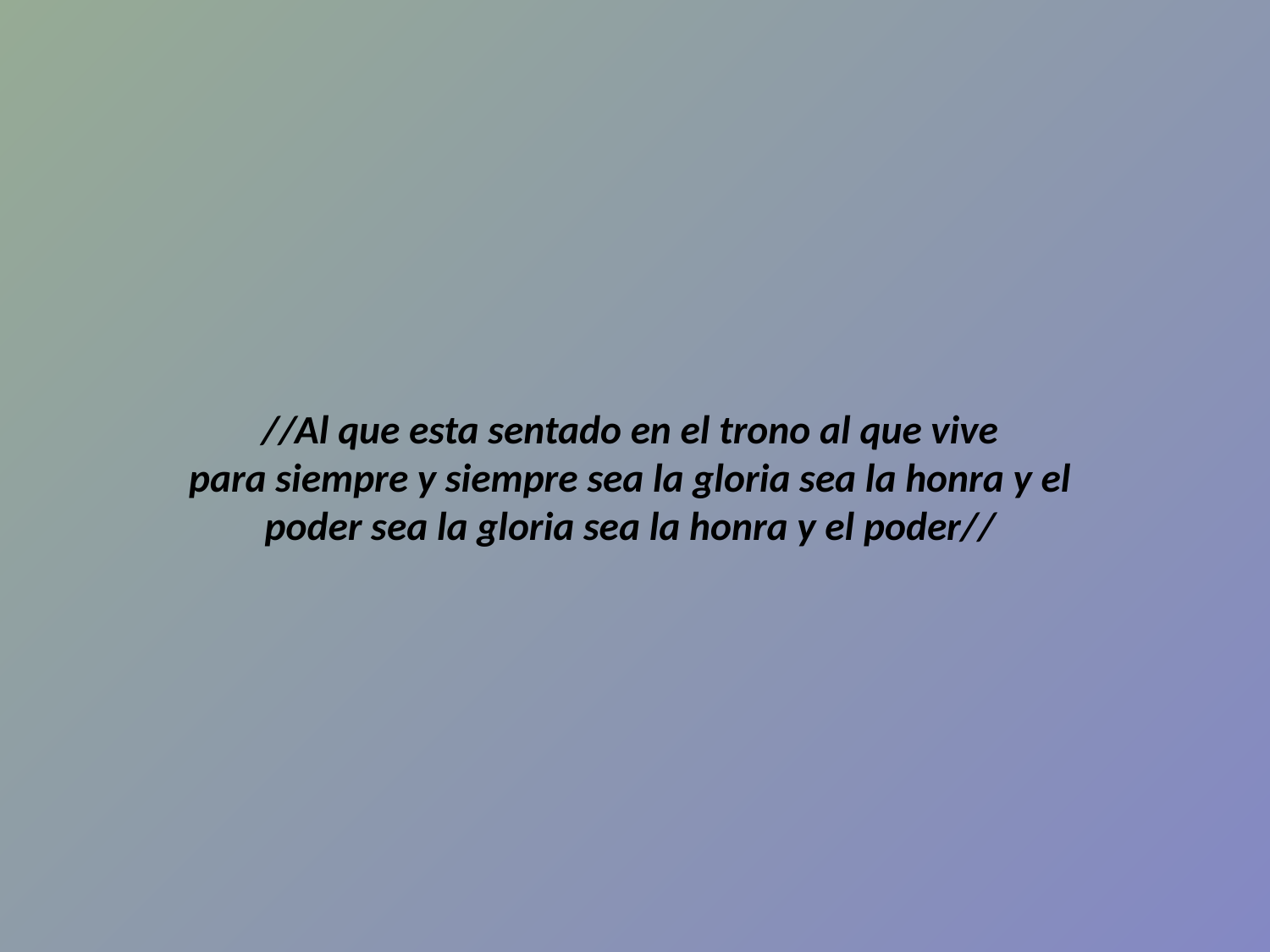

# //Al que esta sentado en el trono al que vive  para siempre y siempre sea la gloria sea la honra y el  poder sea la gloria sea la honra y el poder//